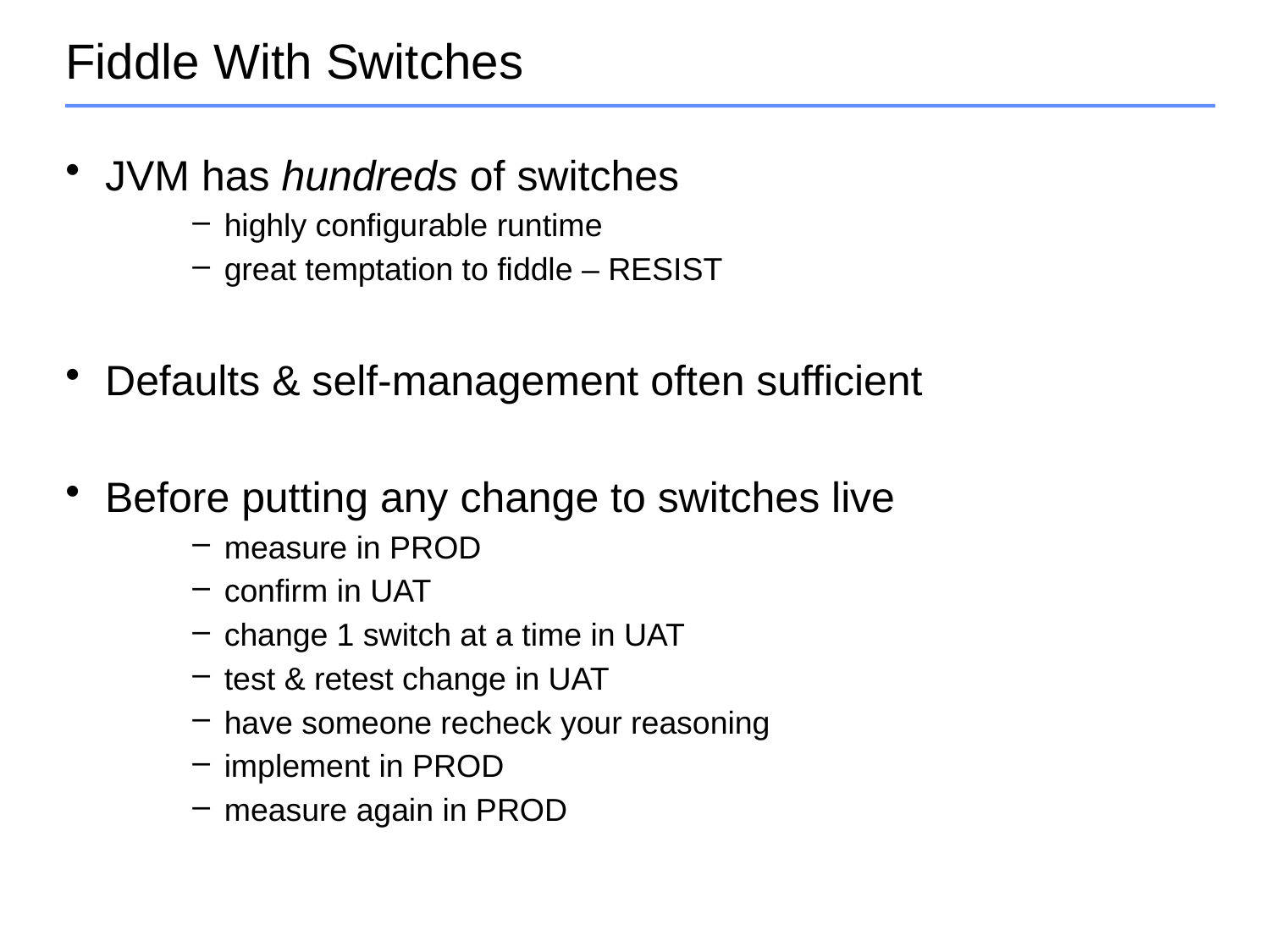

# Fiddle With Switches
JVM has hundreds of switches
highly configurable runtime
great temptation to fiddle – RESIST

Defaults & self-management often sufficient

Before putting any change to switches live
measure in PROD
confirm in UAT
change 1 switch at a time in UAT
test & retest change in UAT
have someone recheck your reasoning
implement in PROD
measure again in PROD